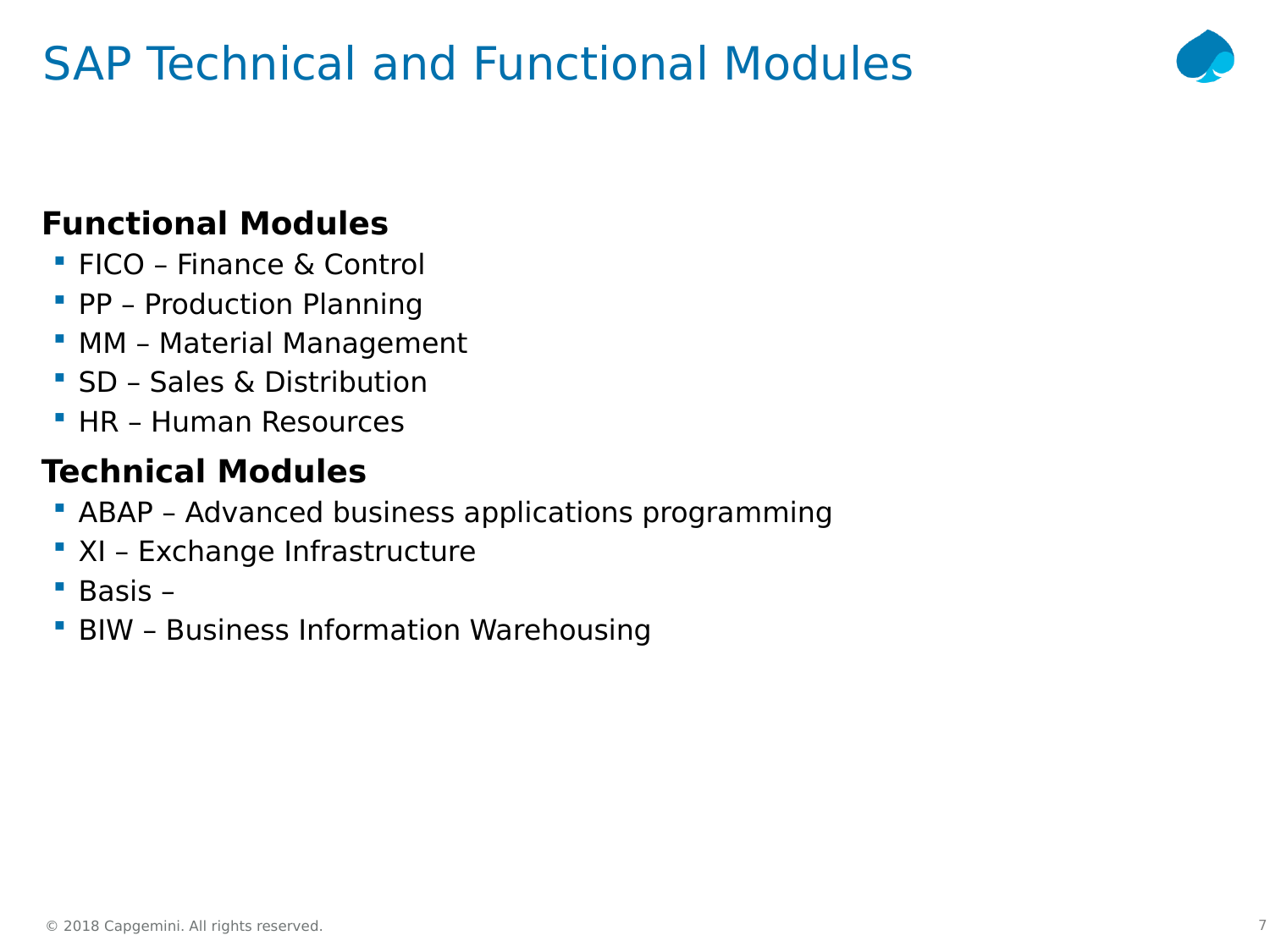

# SAP Technical and Functional Modules
Functional Modules
FICO – Finance & Control
PP – Production Planning
MM – Material Management
SD – Sales & Distribution
HR – Human Resources
Technical Modules
ABAP – Advanced business applications programming
XI – Exchange Infrastructure
Basis –
BIW – Business Information Warehousing